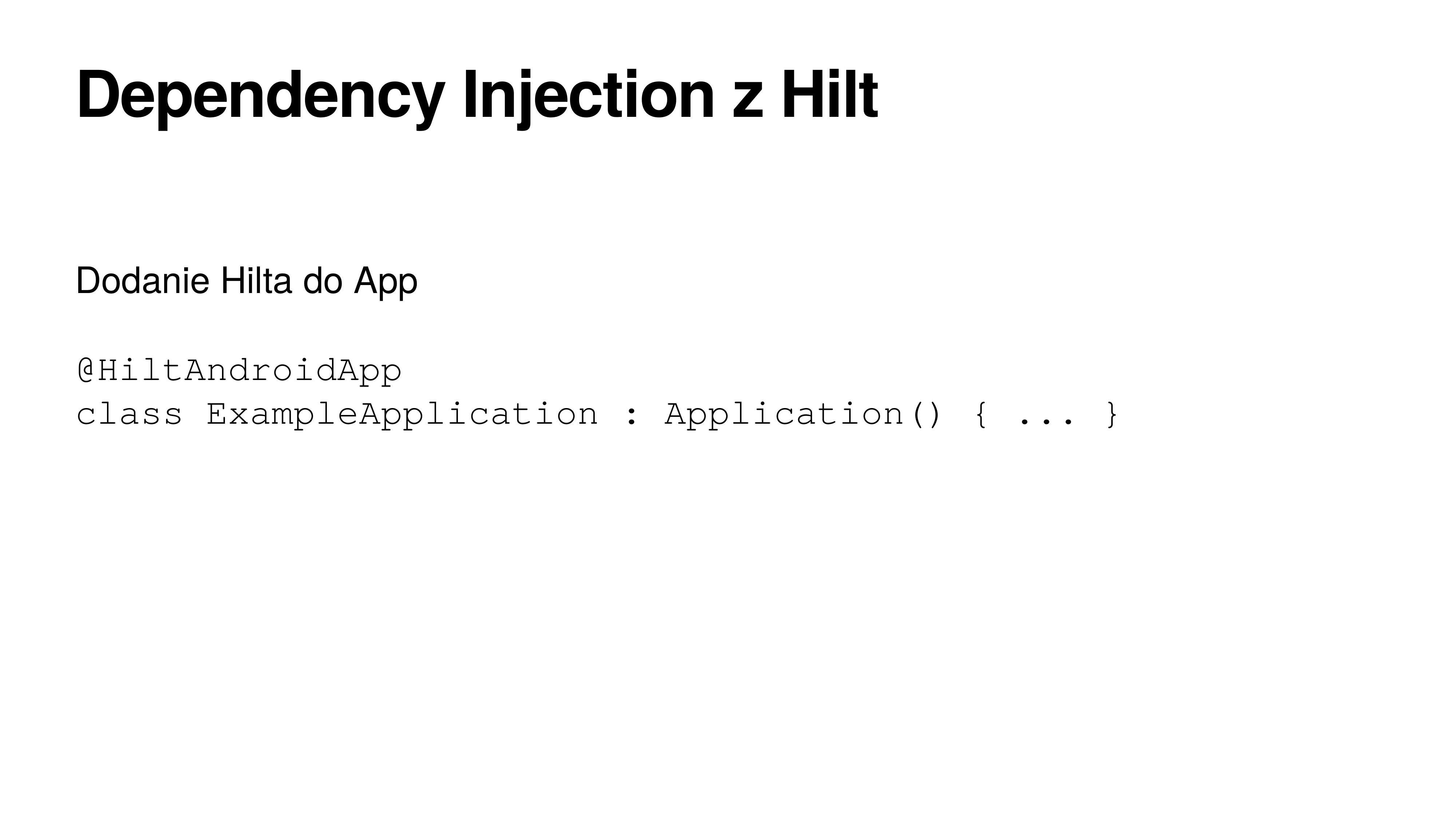

# Dependency Injection z Hilt

Dodanie Hilta do App

@HiltAndroidApp
class ExampleApplication : Application() { ... }